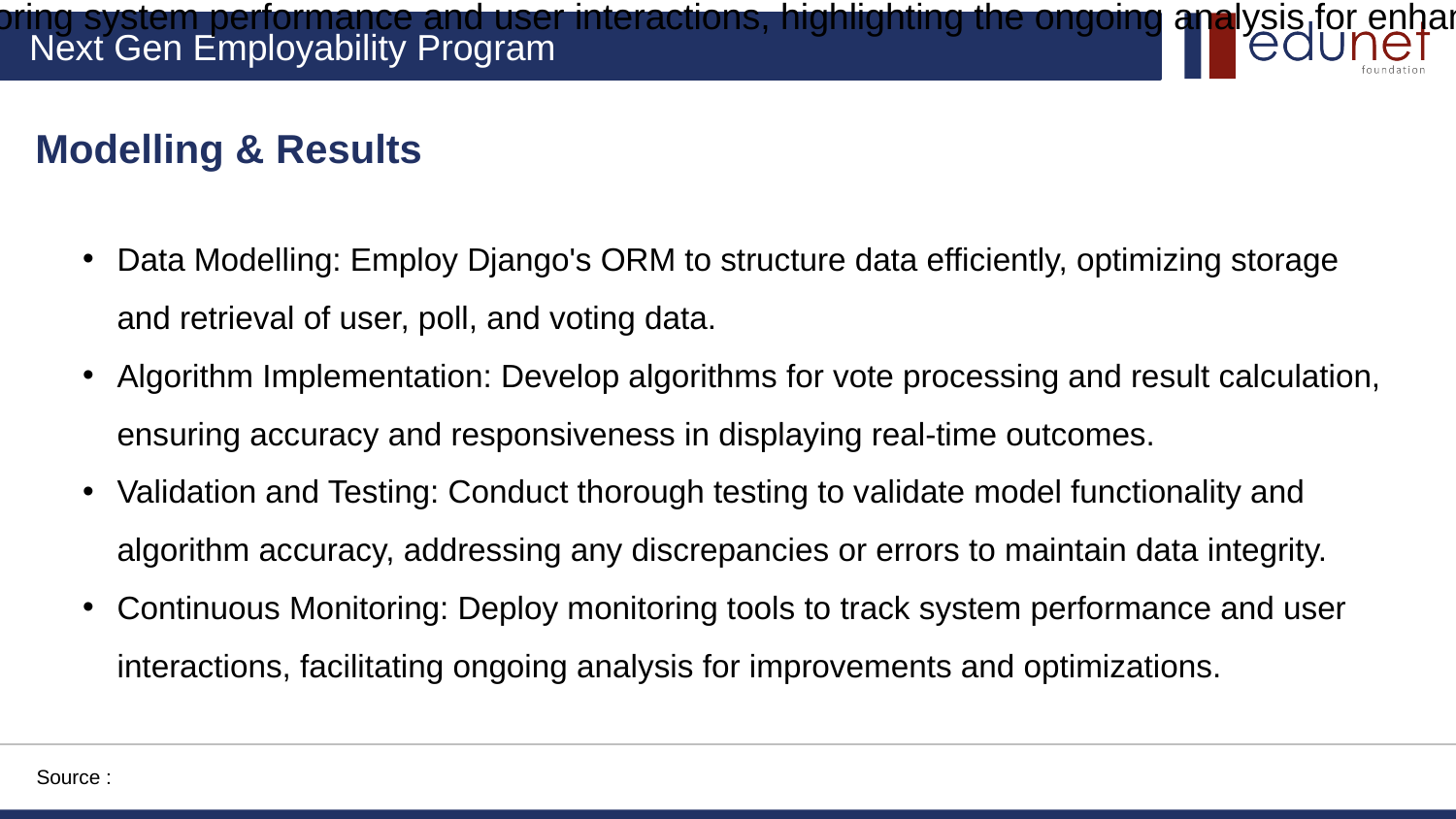

Continuous Monitoring" can also be referred to as "Dynamic Surveillance". This term underscores the active and adaptive nature of monitoring system performance and user interactions, highlighting the ongoing analysis for enhancements and optimizations to ensure the voting platform operates efficiently and securely.

Modelling & Results
Data Modelling: Employ Django's ORM to structure data efficiently, optimizing storage and retrieval of user, poll, and voting data.
Algorithm Implementation: Develop algorithms for vote processing and result calculation, ensuring accuracy and responsiveness in displaying real-time outcomes.
Validation and Testing: Conduct thorough testing to validate model functionality and algorithm accuracy, addressing any discrepancies or errors to maintain data integrity.
Continuous Monitoring: Deploy monitoring tools to track system performance and user interactions, facilitating ongoing analysis for improvements and optimizations.
Source :